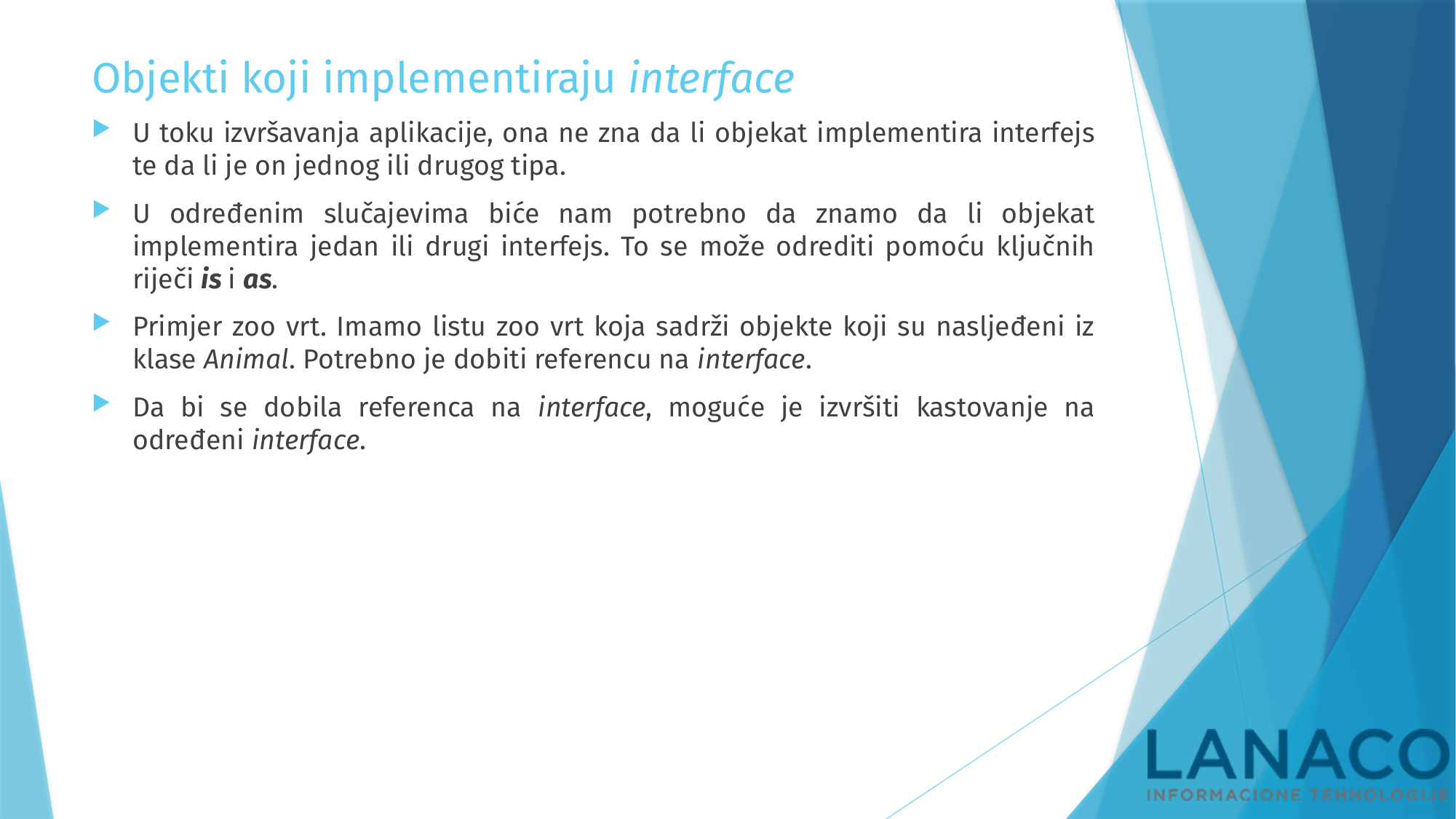

# Objekti koji implementiraju interface
U toku izvršavanja aplikacije, ona ne zna da li objekat implementira interfejs te da li je on jednog ili drugog tipa.
U određenim slučajevima biće nam potrebno da znamo da li objekat implementira jedan ili drugi interfejs. To se može odrediti pomoću ključnih riječi is i as.
Primjer zoo vrt. Imamo listu zoo vrt koja sadrži objekte koji su nasljeđeni iz klase Animal. Potrebno je dobiti referencu na interface.
Da bi se dobila referenca na interface, moguće je izvršiti kastovanje na određeni interface.